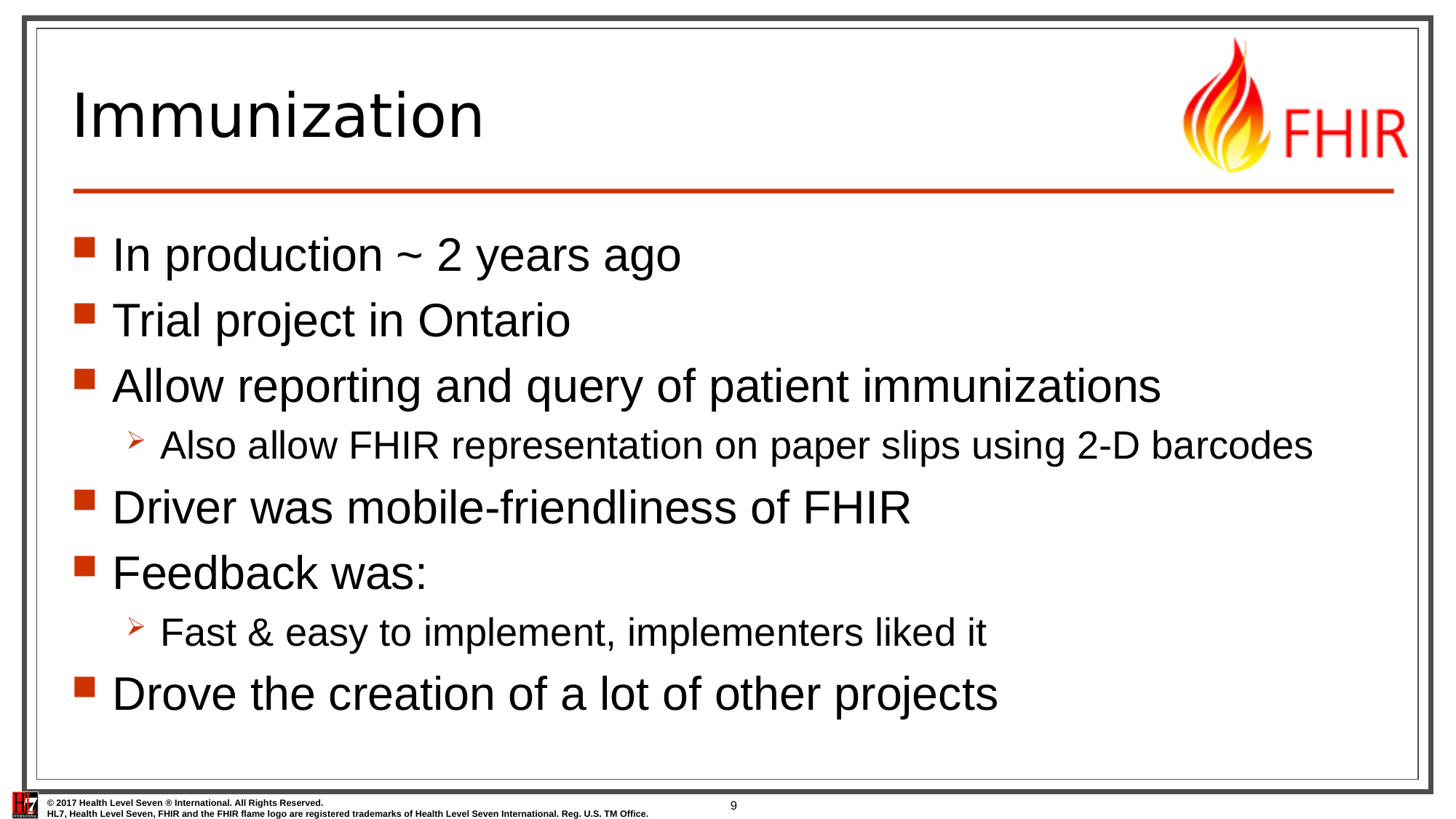

# Immunization
In production ~ 2 years ago
Trial project in Ontario
Allow reporting and query of patient immunizations
Also allow FHIR representation on paper slips using 2-D barcodes
Driver was mobile-friendliness of FHIR
Feedback was:
Fast & easy to implement, implementers liked it
Drove the creation of a lot of other projects
9